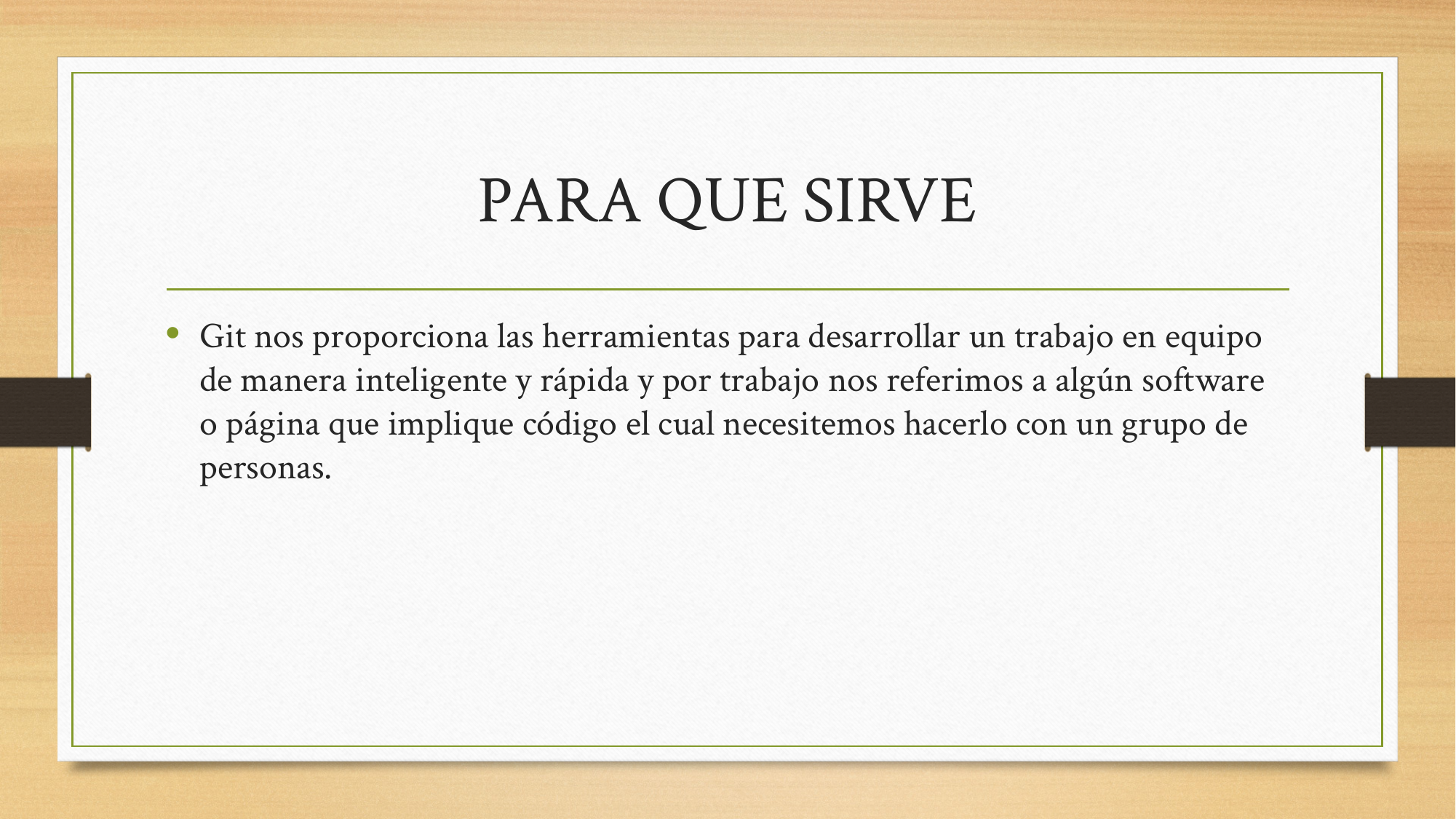

# PARA QUE SIRVE
Git nos proporciona las herramientas para desarrollar un trabajo en equipo de manera inteligente y rápida y por trabajo nos referimos a algún software o página que implique código el cual necesitemos hacerlo con un grupo de personas.